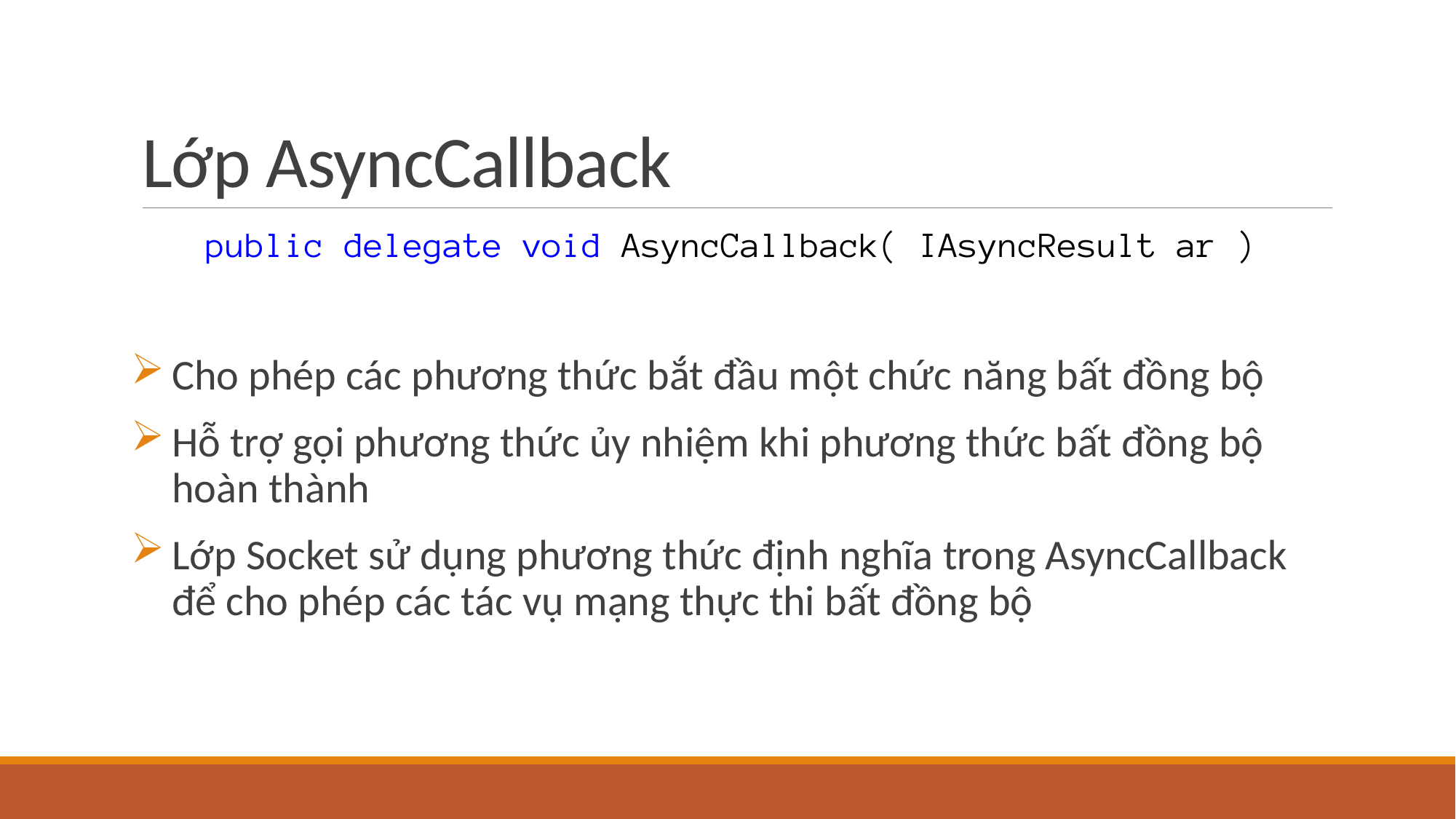

# Lớp AsyncCallback
public delegate void AsyncCallback( IAsyncResult ar )

Cho phép các phương thức bắt đầu một chức năng bất đồng bộ
Hỗ trợ gọi phương thức ủy nhiệm khi phương thức bất đồng bộ hoàn thành
Lớp Socket sử dụng phương thức định nghĩa trong AsyncCallback để cho phép các tác vụ mạng thực thi bất đồng bộ